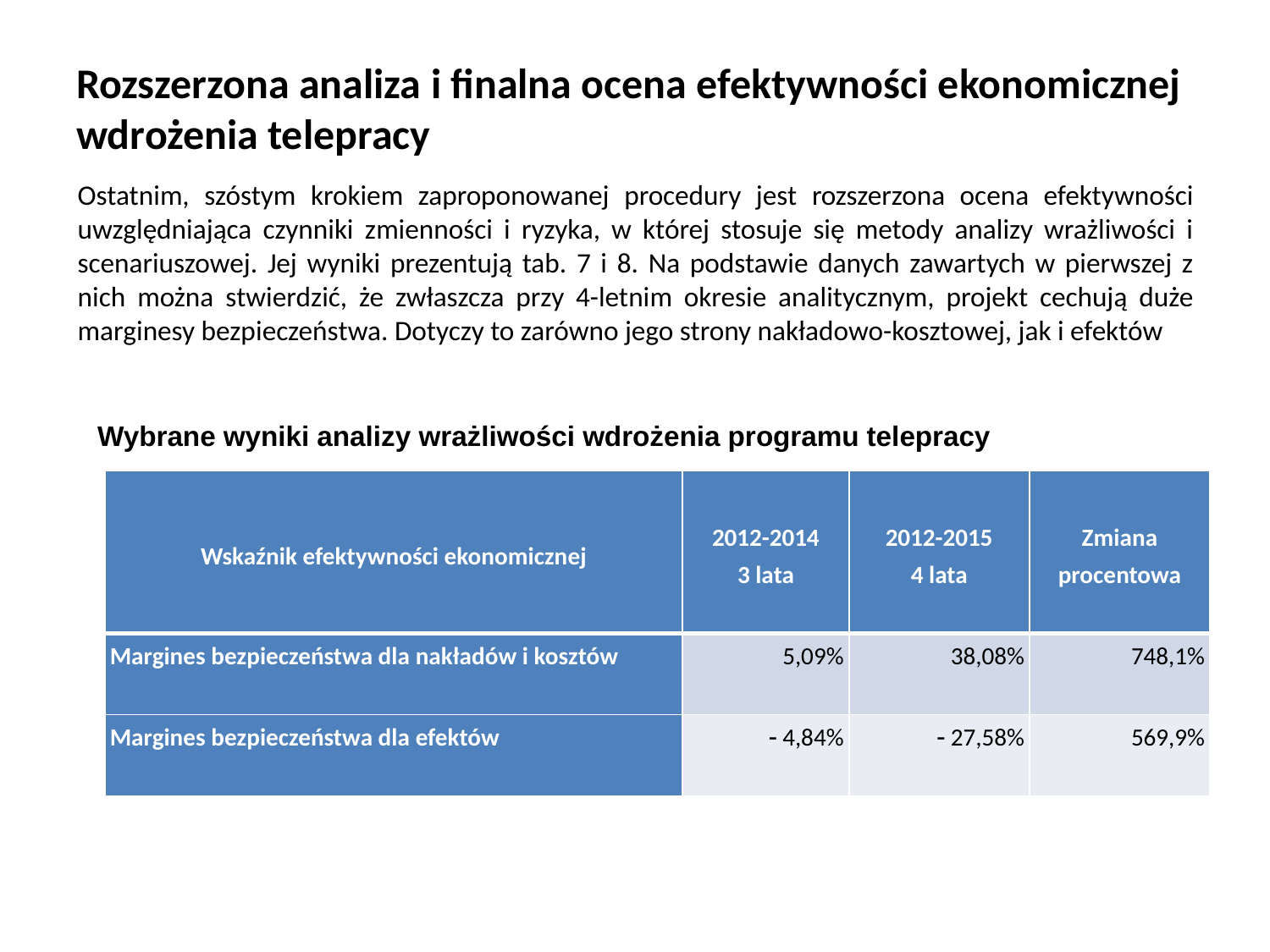

# Rozszerzona analiza i finalna ocena efektywności ekonomicznej wdrożenia telepracy
Ostatnim, szóstym krokiem zaproponowanej procedury jest rozszerzona ocena efektywności uwzględniająca czynniki zmienności i ryzyka, w której stosuje się metody analizy wrażliwości i scenariuszowej. Jej wyniki prezentują tab. 7 i 8. Na podstawie danych zawartych w pierwszej z nich można stwierdzić, że zwłaszcza przy 4-letnim okresie analitycznym, projekt cechują duże marginesy bezpieczeństwa. Dotyczy to zarówno jego strony nakładowo-kosztowej, jak i efektów
Wybrane wyniki analizy wrażliwości wdrożenia programu telepracy
| Wskaźnik efektywności ekonomicznej | 2012-2014 3 lata | 2012-2015 4 lata | Zmiana procentowa |
| --- | --- | --- | --- |
| Margines bezpieczeństwa dla nakładów i kosztów | 5,09% | 38,08% | 748,1% |
| Margines bezpieczeństwa dla efektów | − 4,84% | − 27,58% | 569,9% |